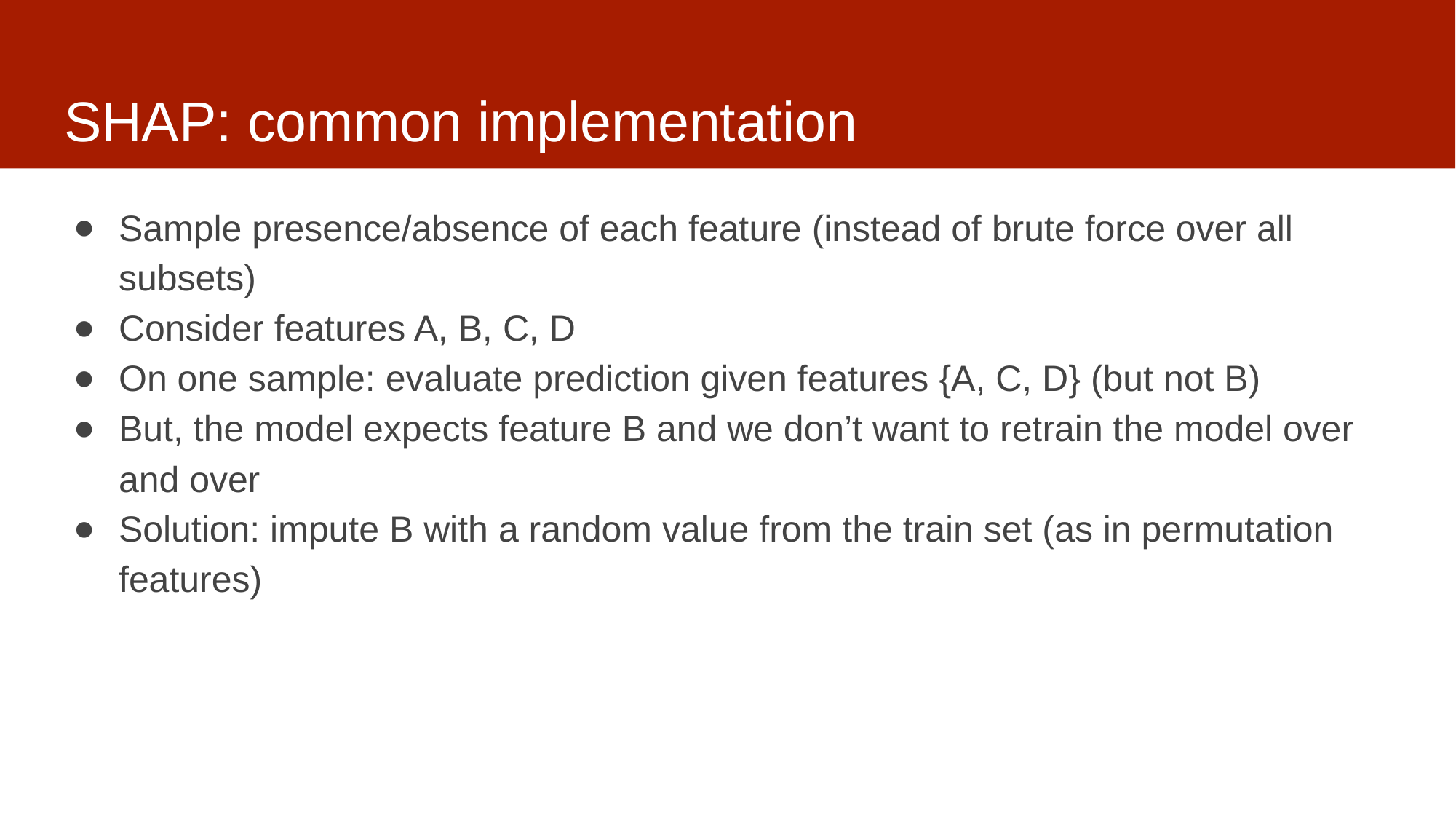

# SHAP: common implementation
Sample presence/absence of each feature (instead of brute force over all subsets)
Consider features A, B, C, D
On one sample: evaluate prediction given features {A, C, D} (but not B)
But, the model expects feature B and we don’t want to retrain the model over and over
Solution: impute B with a random value from the train set (as in permutation features)